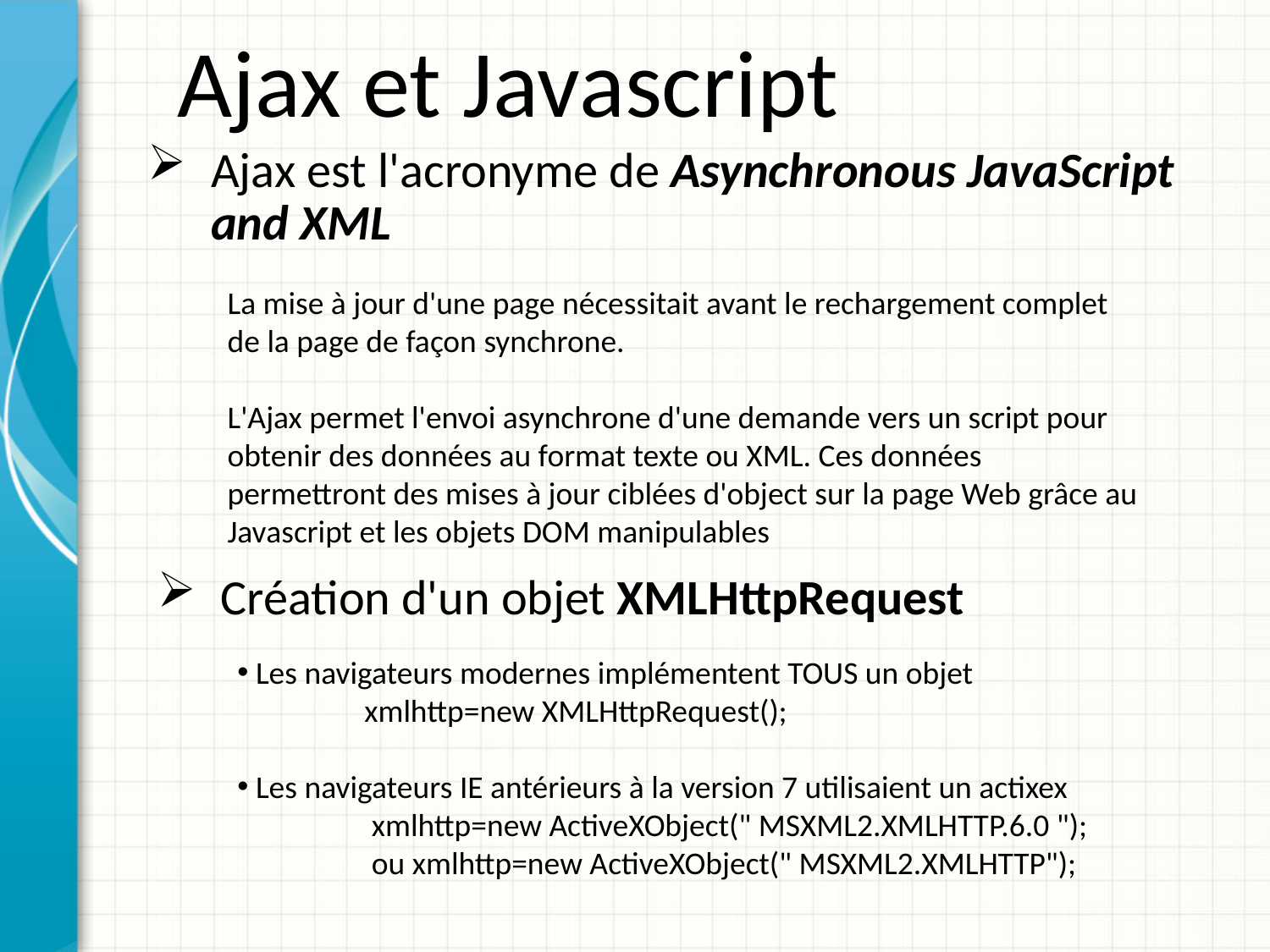

Ajax et Javascript
Ajax est l'acronyme de Asynchronous JavaScript and XML

La mise à jour d'une page nécessitait avant le rechargement complet de la page de façon synchrone.

L'Ajax permet l'envoi asynchrone d'une demande vers un script pour obtenir des données au format texte ou XML. Ces données permettront des mises à jour ciblées d'object sur la page Web grâce au Javascript et les objets DOM manipulables
Création d'un objet XMLHttpRequest
 Les navigateurs modernes implémentent TOUS un objet
	xmlhttp=new XMLHttpRequest();

 Les navigateurs IE antérieurs à la version 7 utilisaient un actixex
	 xmlhttp=new ActiveXObject(" MSXML2.XMLHTTP.6.0 ");
	 ou xmlhttp=new ActiveXObject(" MSXML2.XMLHTTP");